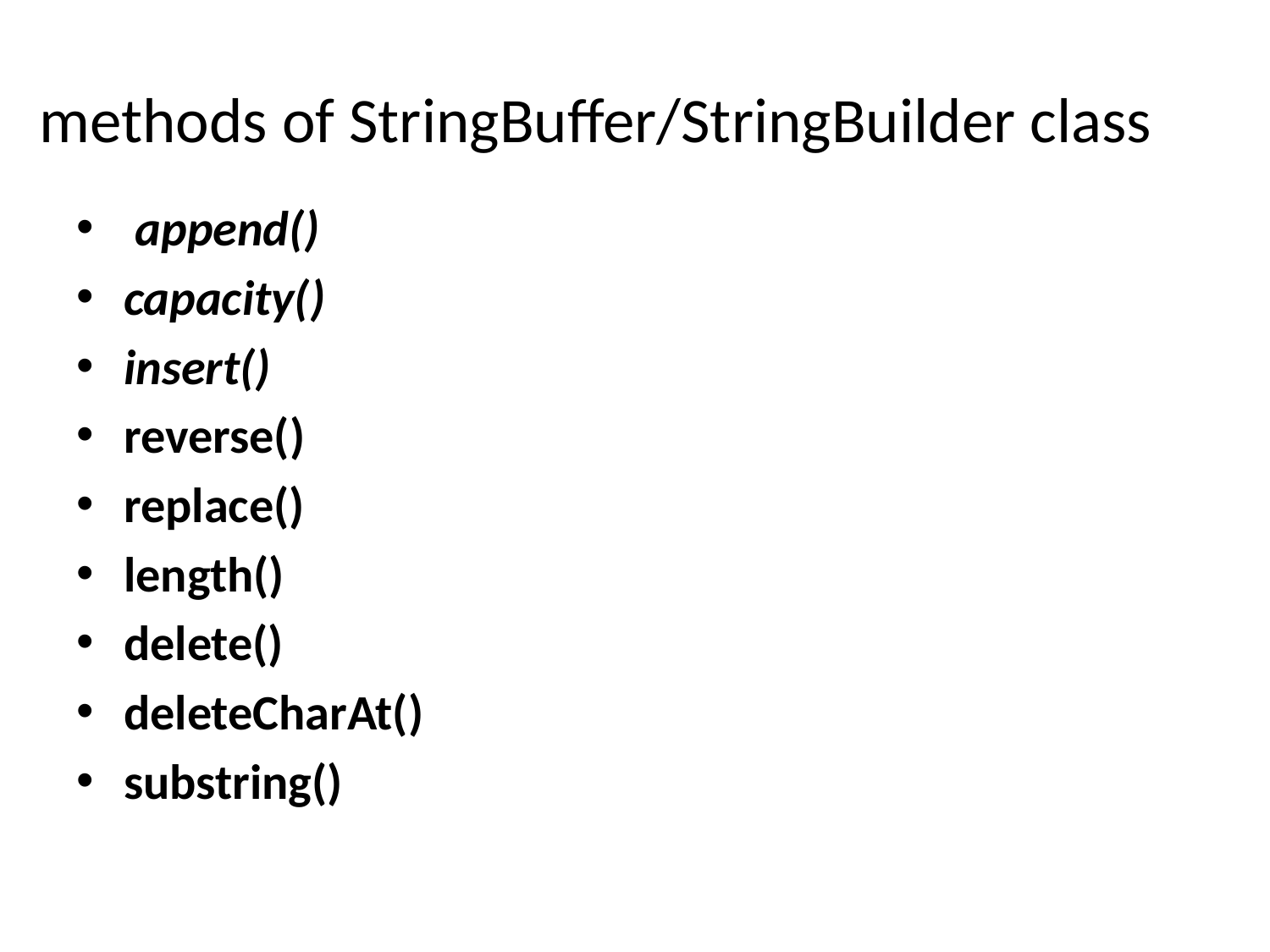

# methods of StringBuffer/StringBuilder class
 append()
capacity()
insert()
reverse()
replace()
length()
delete()
deleteCharAt()
substring()